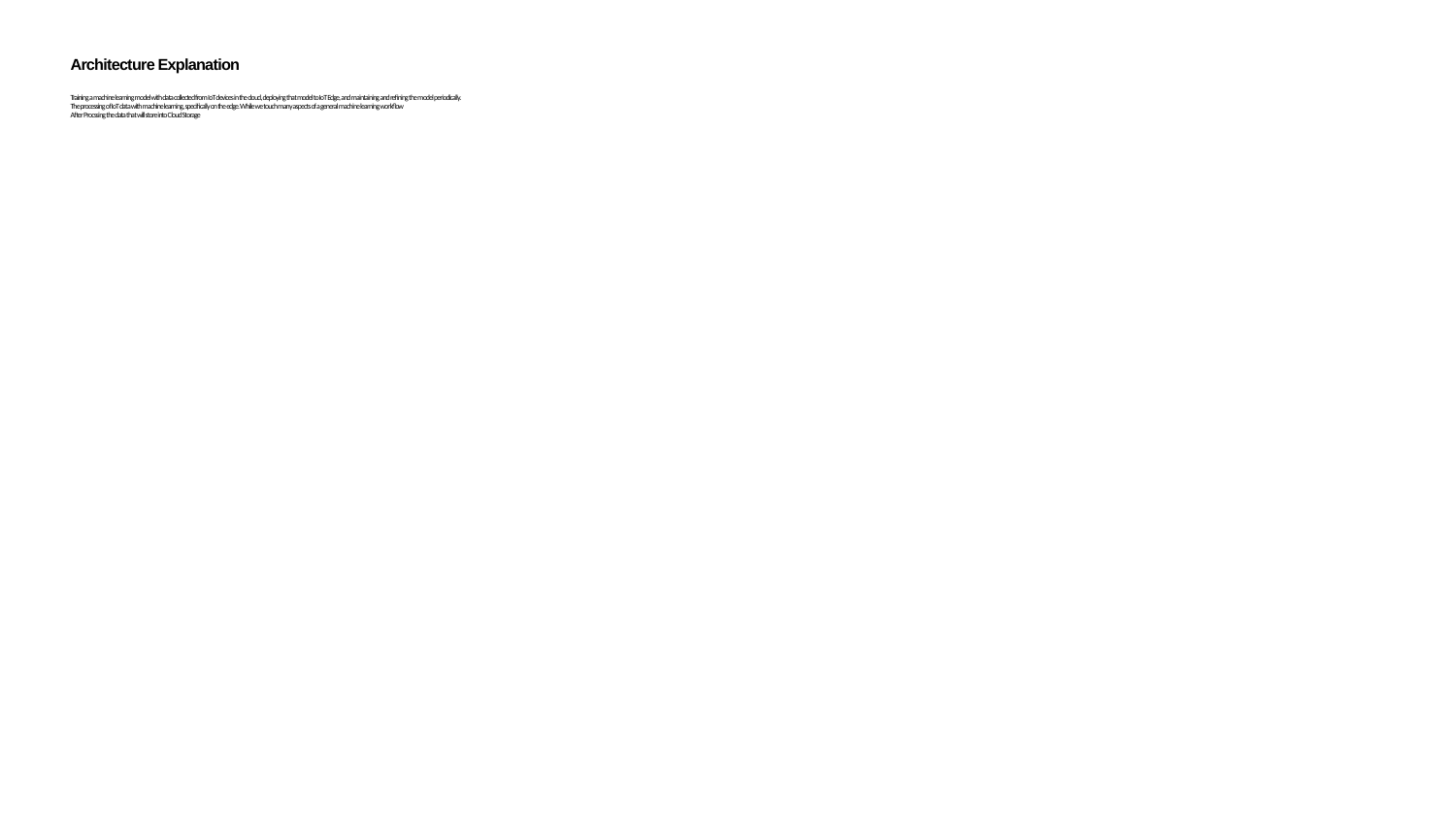

# Architecture Explanation Training a machine learning model with data collected from IoT devices in the cloud, deploying that model to IoT Edge, and maintaining and refining the model periodically. The processing of IoT data with machine learning, specifically on the edge. While we touch many aspects of a general machine learning workflow After Procssing the data that will store into Cloud Storage